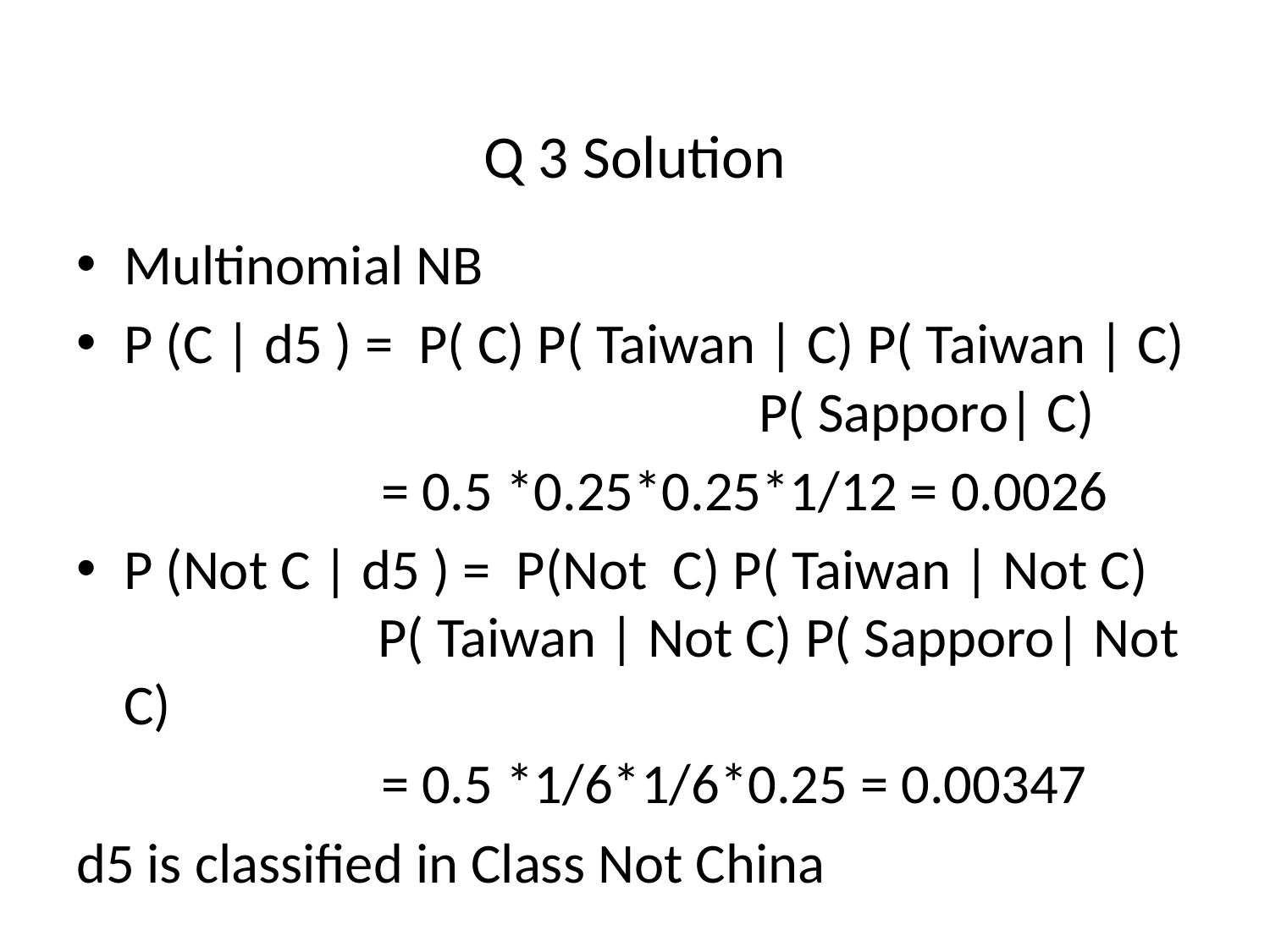

# Q 3 Solution
Multinomial NB
P (C | d5 ) =  P( C) P( Taiwan | C) P( Taiwan | C)                              			P( Sapporo| C)
                        = 0.5 *0.25*0.25*1/12 = 0.0026
P (Not C | d5 ) =  P(Not  C) P( Taiwan | Not C)  		P( Taiwan | Not C) P( Sapporo| Not C)
                        = 0.5 *1/6*1/6*0.25 = 0.00347
d5 is classified in Class Not China